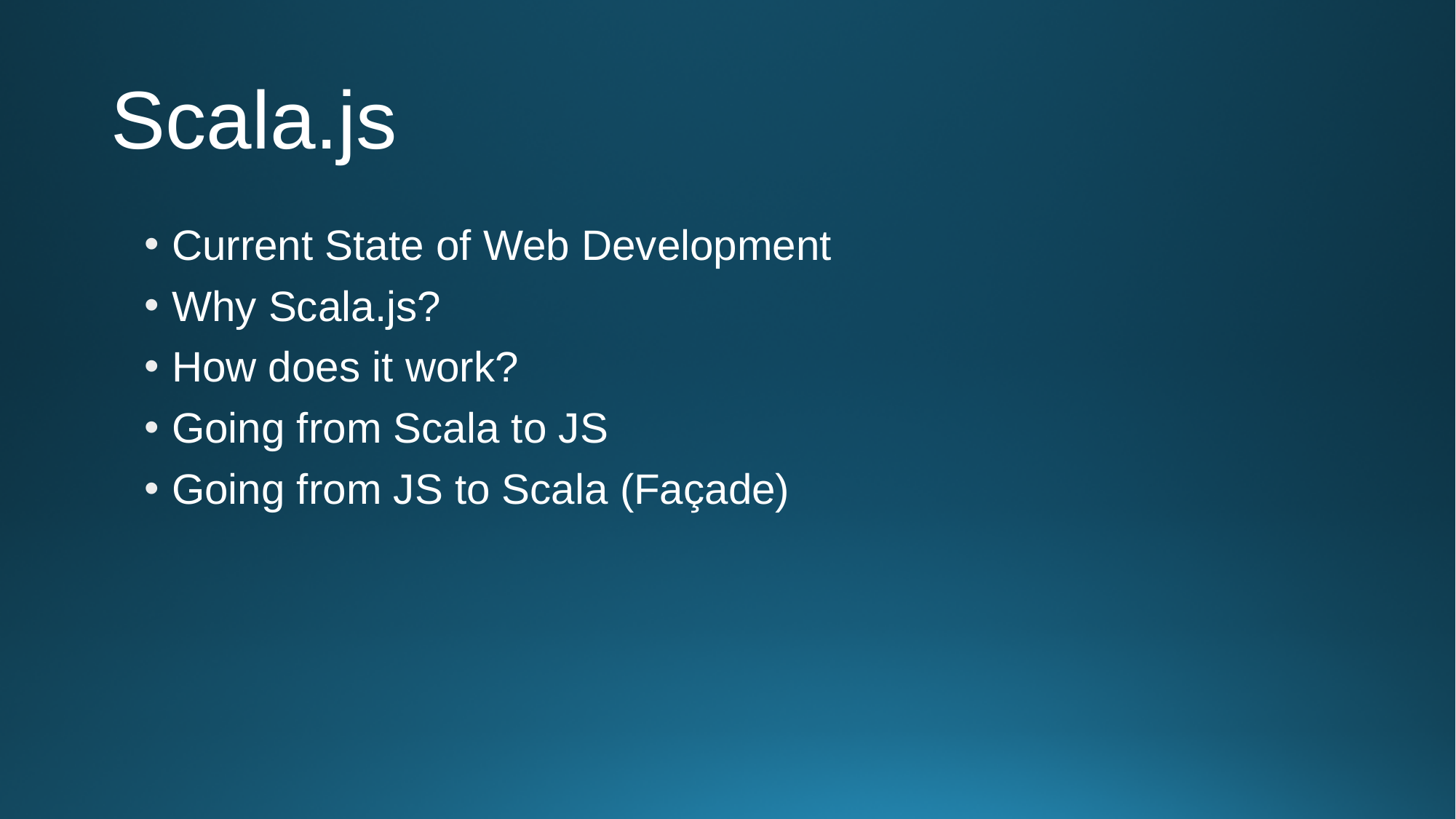

# Scala.js
Current State of Web Development
Why Scala.js?
How does it work?
Going from Scala to JS
Going from JS to Scala (Façade)